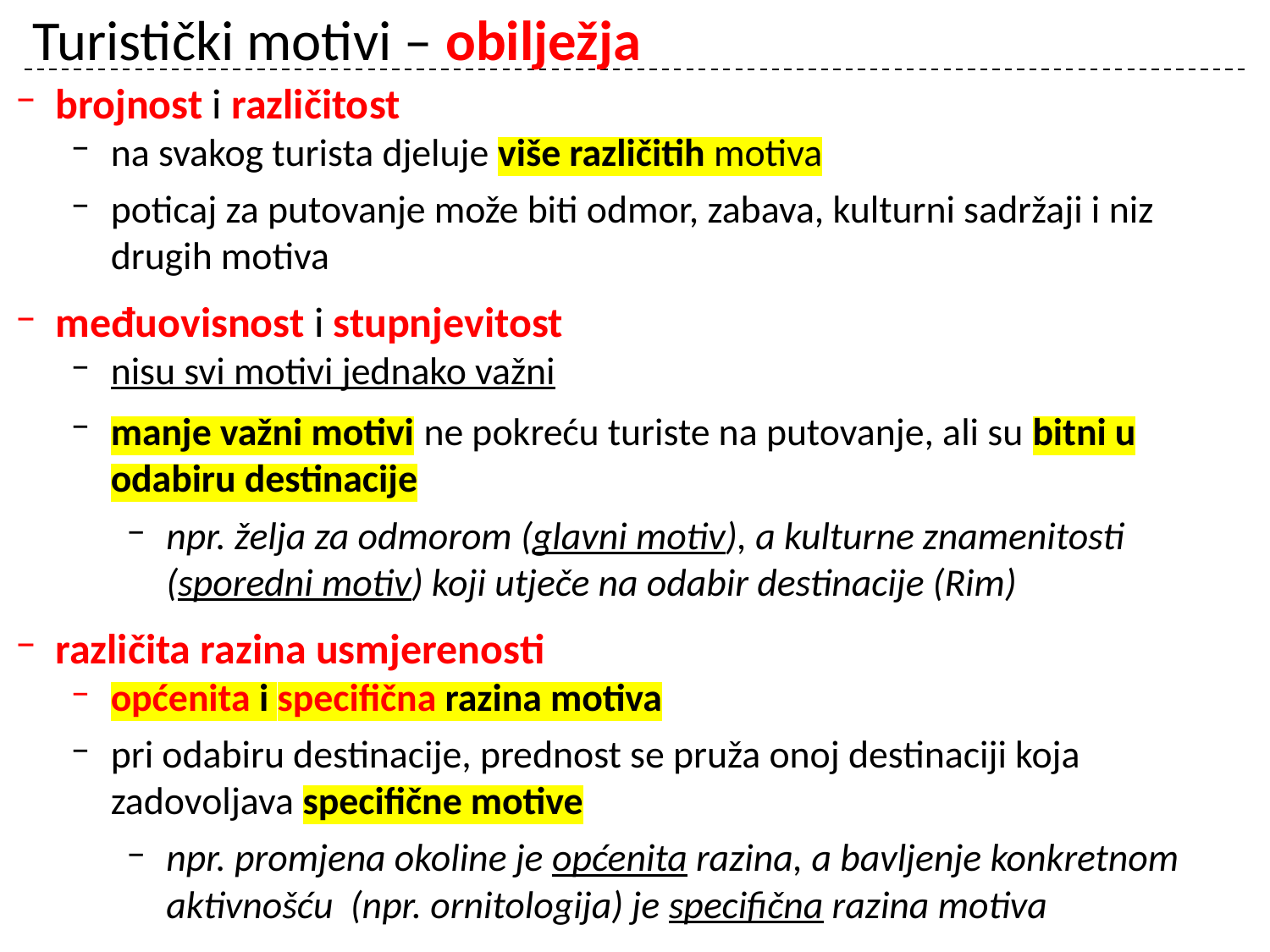

# Turistički motivi – obilježja
brojnost i različitost
na svakog turista djeluje više različitih motiva
poticaj za putovanje može biti odmor, zabava, kulturni sadržaji i niz drugih motiva
međuovisnost i stupnjevitost
nisu svi motivi jednako važni
manje važni motivi ne pokreću turiste na putovanje, ali su bitni u odabiru destinacije
npr. želja za odmorom (glavni motiv), a kulturne znamenitosti (sporedni motiv) koji utječe na odabir destinacije (Rim)
različita razina usmjerenosti
općenita i specifična razina motiva
pri odabiru destinacije, prednost se pruža onoj destinaciji koja zadovoljava specifične motive
npr. promjena okoline je općenita razina, a bavljenje konkretnom aktivnošću  (npr. ornitologija) je specifična razina motiva